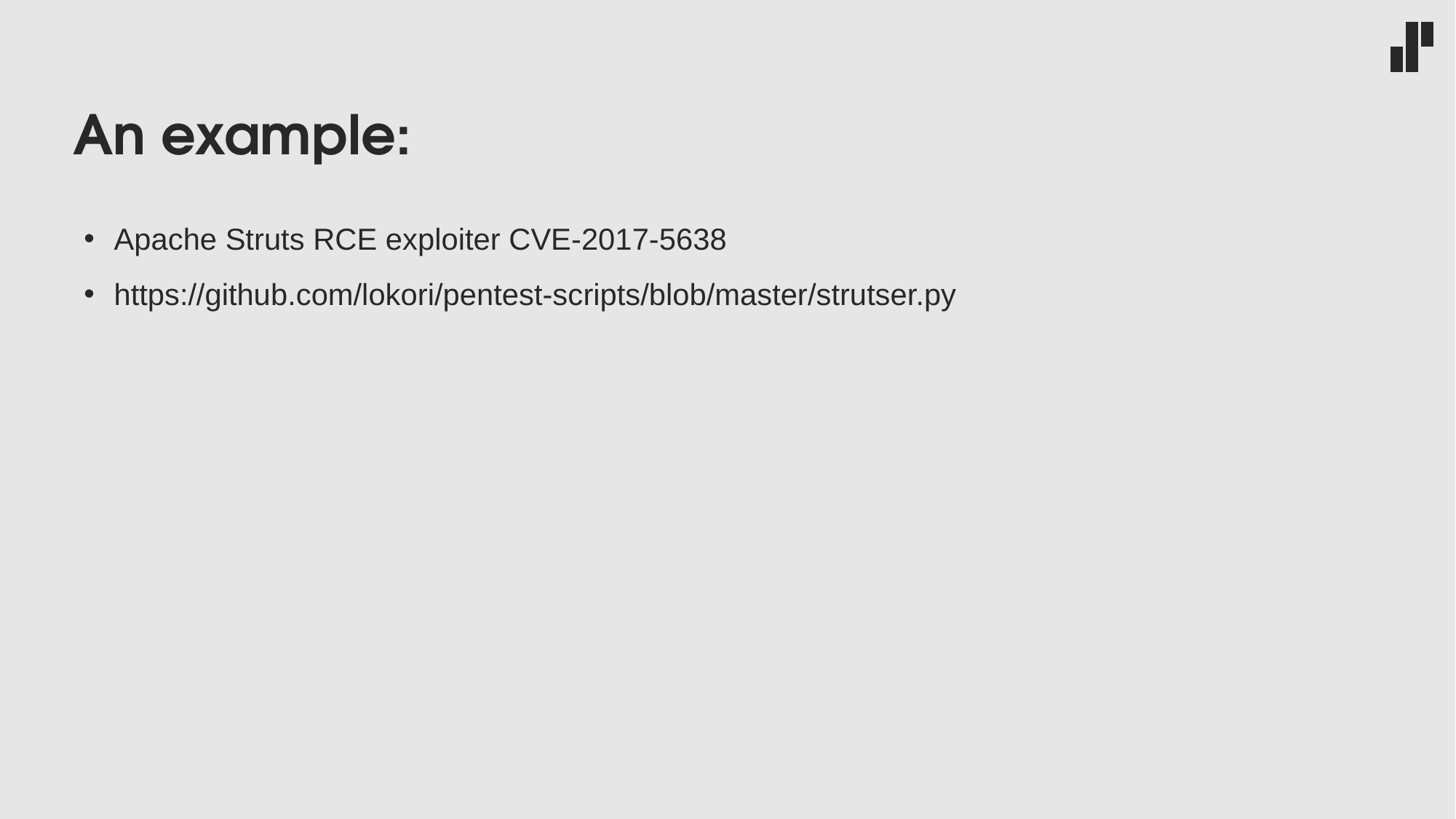

# An example:
Apache Struts RCE exploiter CVE-2017-5638
https://github.com/lokori/pentest-scripts/blob/master/strutser.py